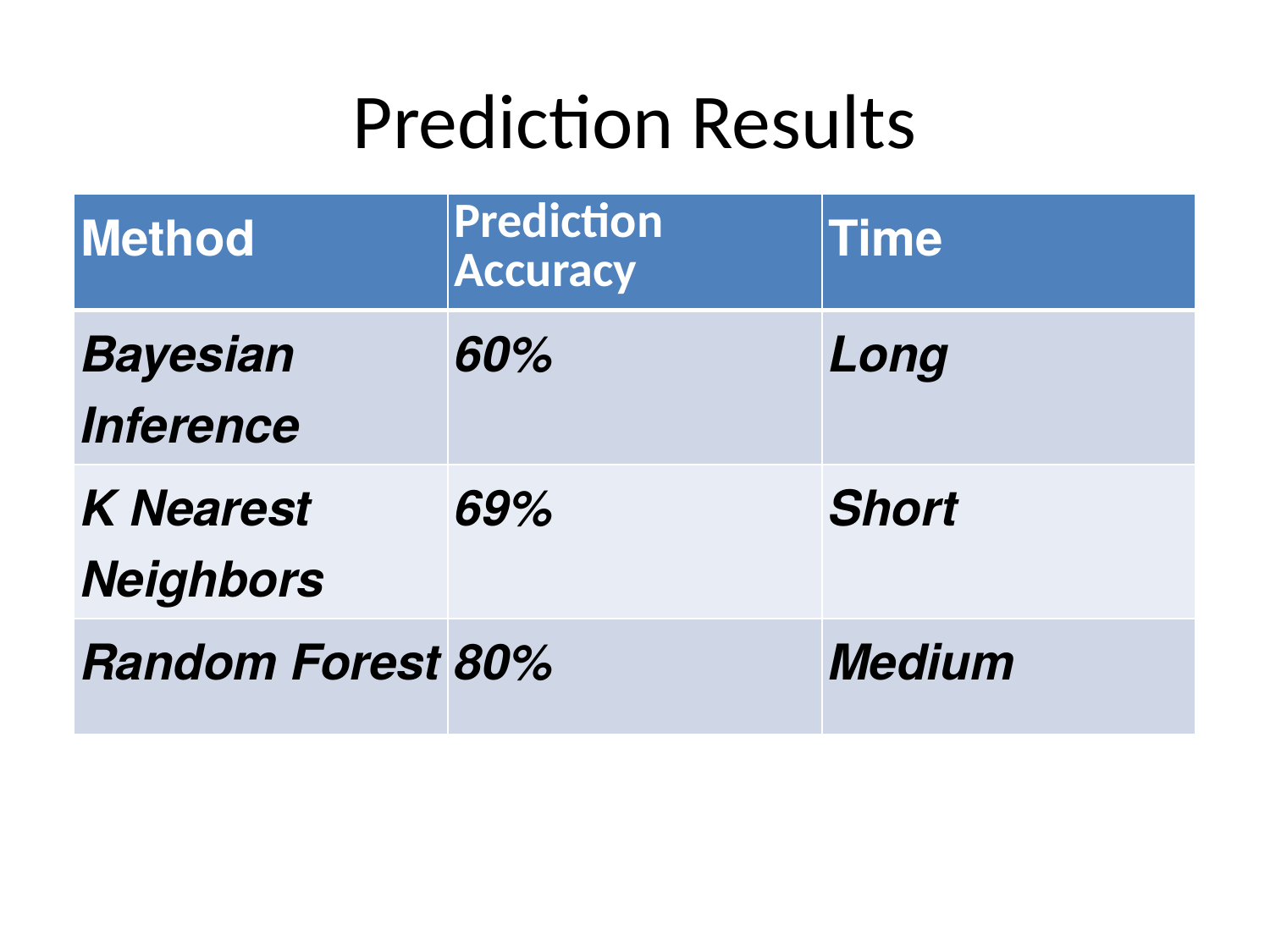

# Prediction Results
| Method | Prediction Accuracy | Time |
| --- | --- | --- |
| Bayesian Inference | 60% | Long |
| K Nearest Neighbors | 69% | Short |
| Random Forest | 80% | Medium |